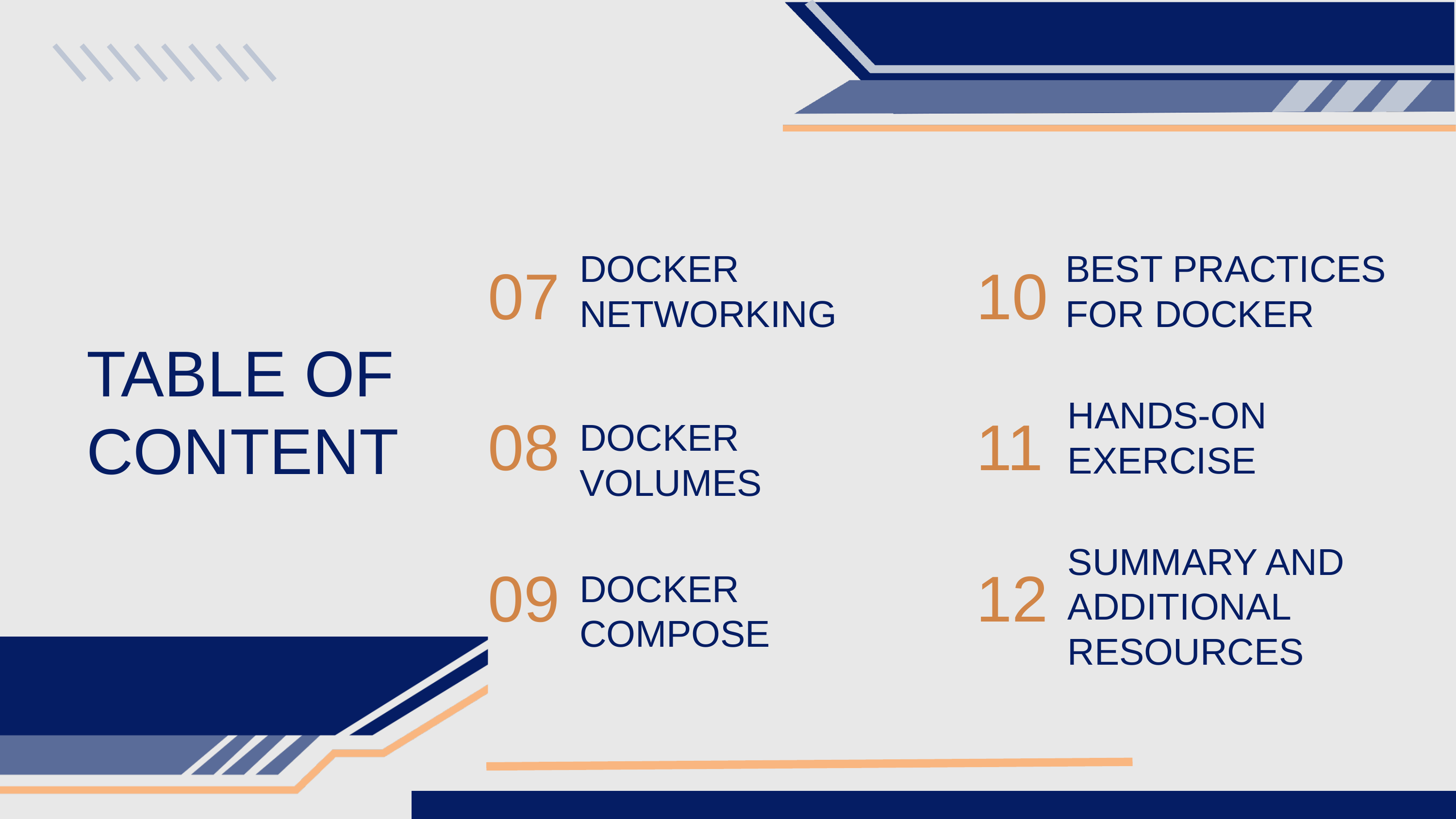

DOCKER NETWORKING
BEST PRACTICES FOR DOCKER
07
10
TABLE OF
CONTENT
HANDS-ON EXERCISE
08
11
DOCKER VOLUMES
SUMMARY AND ADDITIONAL RESOURCES
09
12
DOCKER COMPOSE